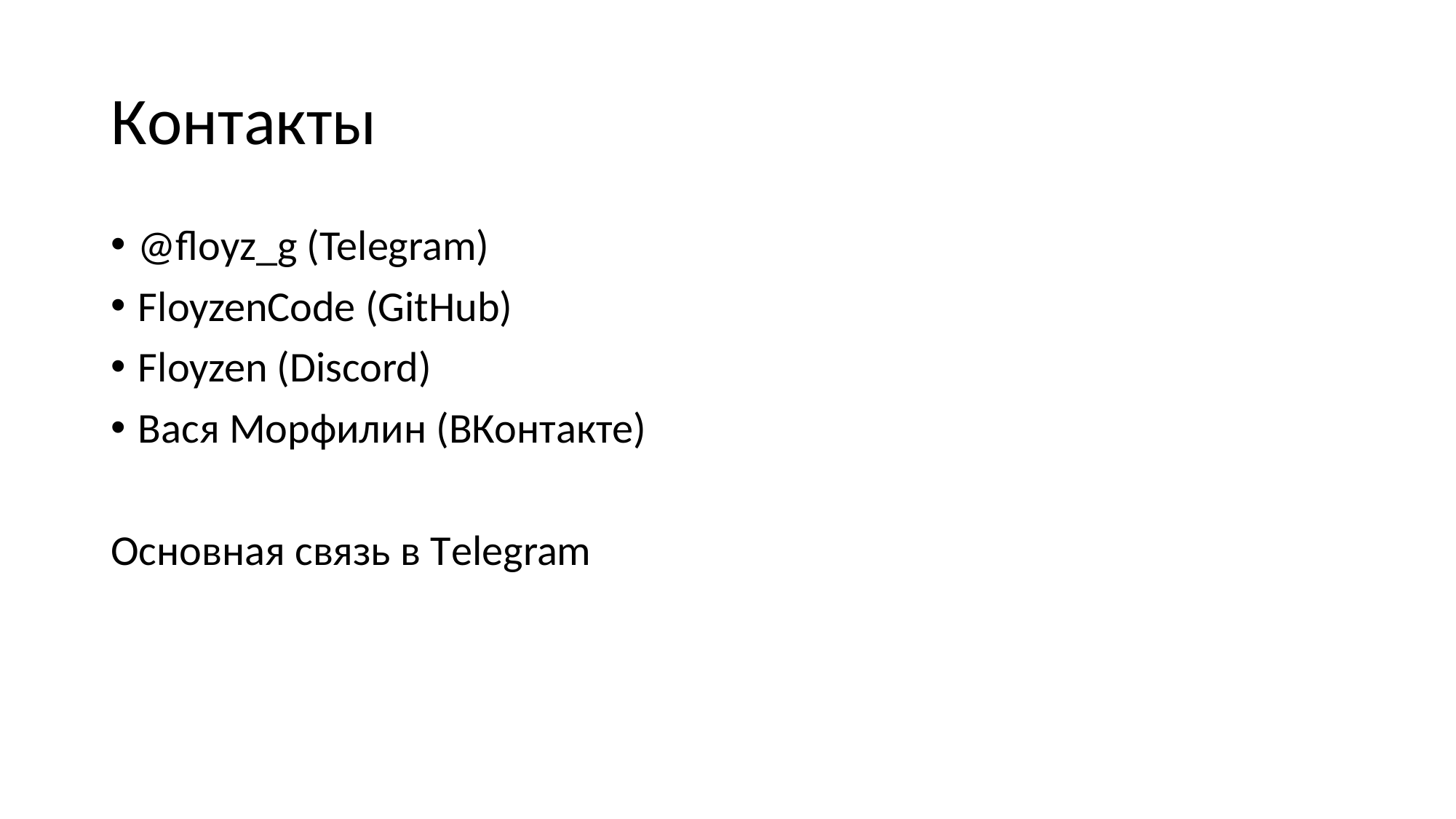

# Контакты
@floyz_g (Telegram)
FloyzenCode (GitHub)
Floyzen (Discord)
Вася Морфилин (ВКонтакте)

Основная связь в Telegram